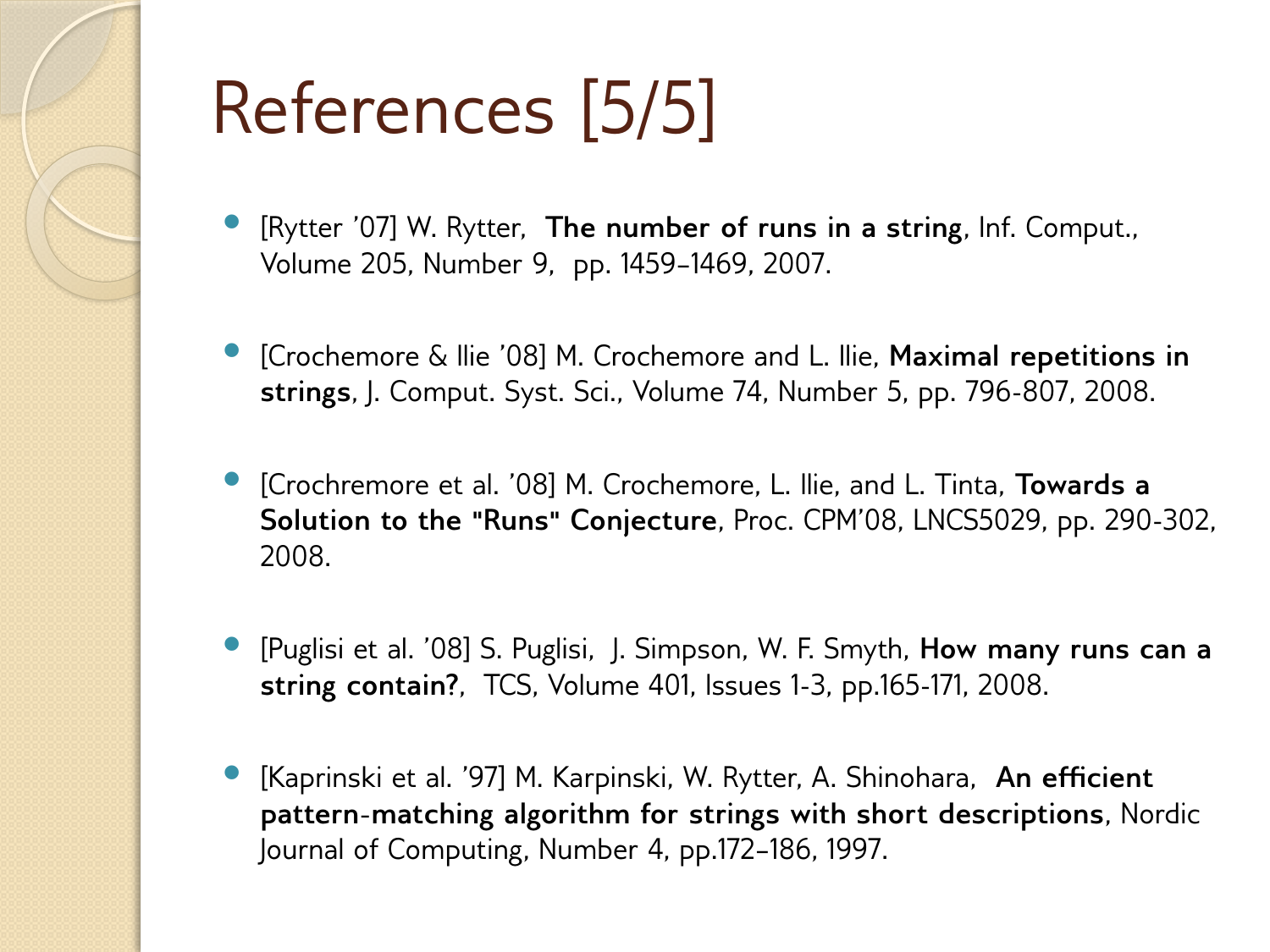

# References [5/5]
[Rytter ’07] W. Rytter,  The number of runs in a string, Inf. Comput., Volume 205, Number 9,  pp. 1459–1469, 2007.

[Crochemore & Ilie ’08] M. Crochemore and L. Ilie, Maximal repetitions in strings, J. Comput. Syst. Sci., Volume 74, Number 5, pp. 796-807, 2008.

[Crochremore et al. ’08] M. Crochemore, L. Ilie, and L. Tinta, Towards a Solution to the "Runs" Conjecture, Proc. CPM’08, LNCS5029, pp. 290-302, 2008.

[Puglisi et al. ’08] S. Puglisi,  J. Simpson, W. F. Smyth, How many runs can a string contain?,  TCS, Volume 401, Issues 1-3, pp.165-171, 2008.

[Kaprinski et al. ’97] M. Karpinski, W. Rytter, A. Shinohara,  An efficient pattern-matching algorithm for strings with short descriptions, Nordic Journal of Computing, Number 4, pp.172–186, 1997.